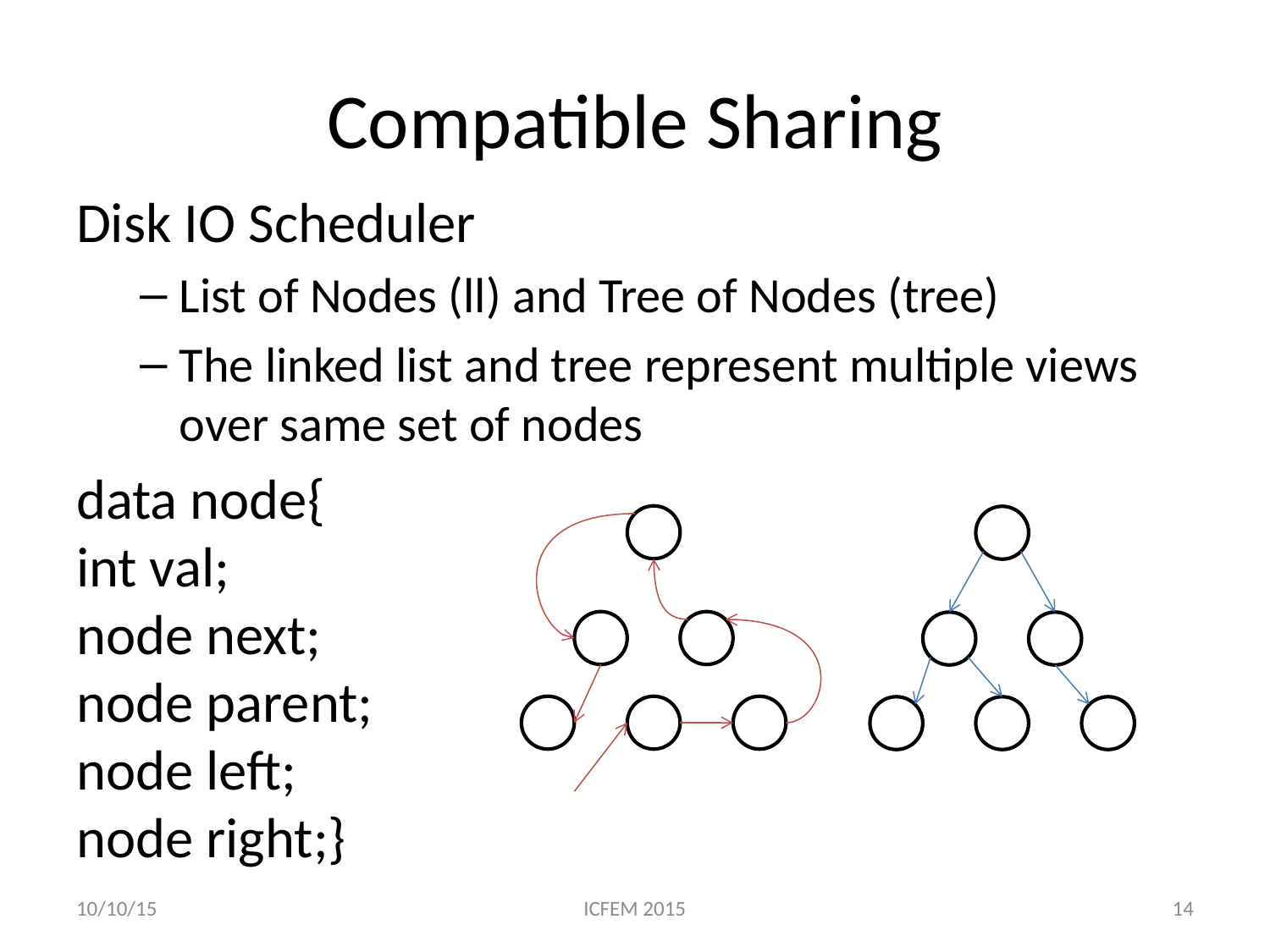

# Compatible Sharing
Disk IO Scheduler
List of Nodes (ll) and Tree of Nodes (tree)
The linked list and tree represent multiple views over same set of nodes
data node{
int val;
node next;
node parent;
node left;
node right;}

10/10/15
ICFEM 2015
14